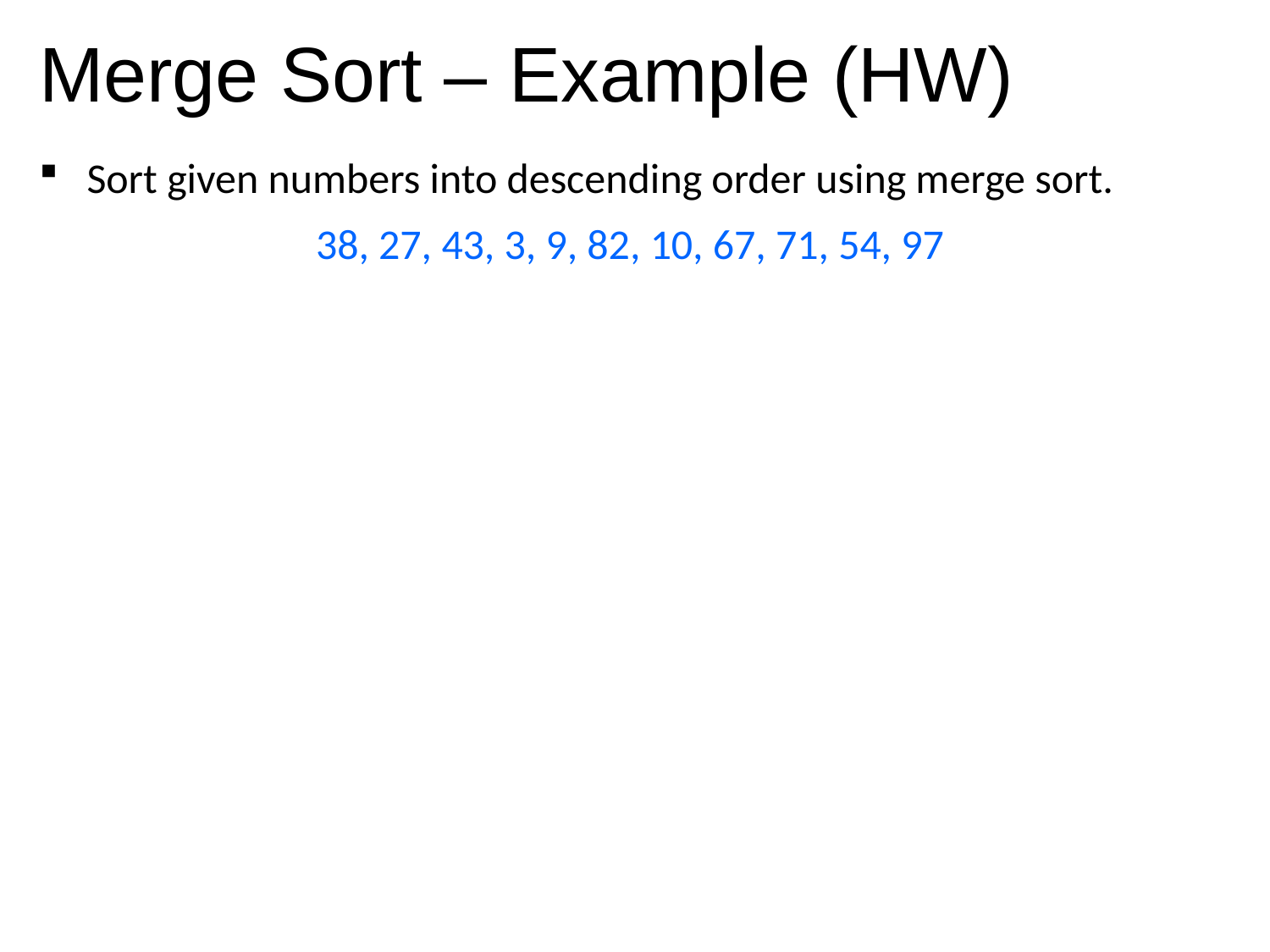

# Merge Sort – Example (HW)
Sort given numbers into descending order using merge sort.
38, 27, 43, 3, 9, 82, 10, 67, 71, 54, 97
56